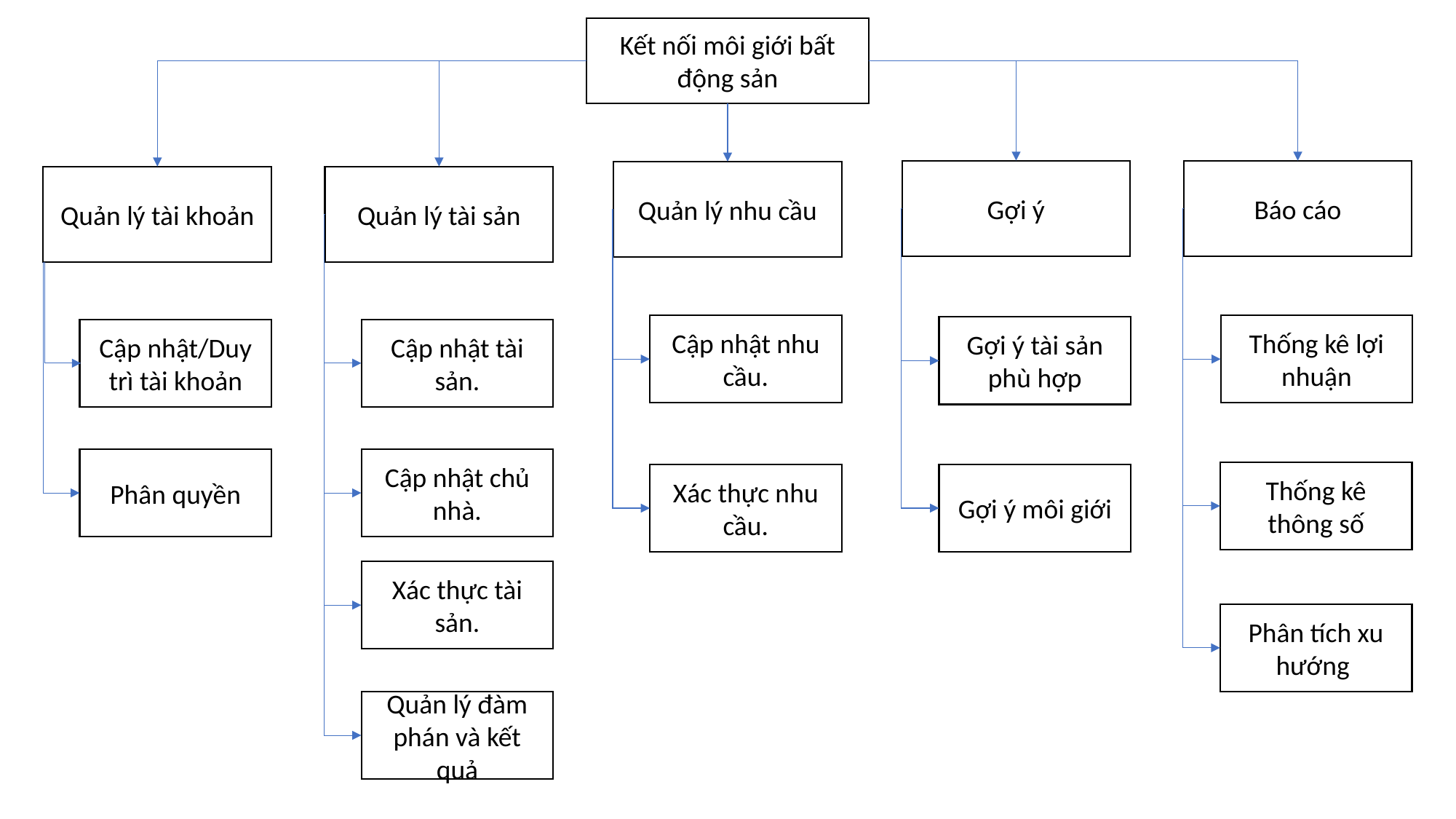

Kết nối môi giới bất động sản
Gợi ý
Báo cáo
Quản lý nhu cầu
Quản lý tài khoản
Quản lý tài sản
Cập nhật nhu cầu.
Thống kê lợi nhuận
Gợi ý tài sản phù hợp
Cập nhật/Duy trì tài khoản
Cập nhật tài sản.
Phân quyền
Cập nhật chủ nhà.
Thống kê thông số
Gợi ý môi giới
Xác thực nhu cầu.
Xác thực tài sản.
Phân tích xu hướng
Quản lý đàm phán và kết quả